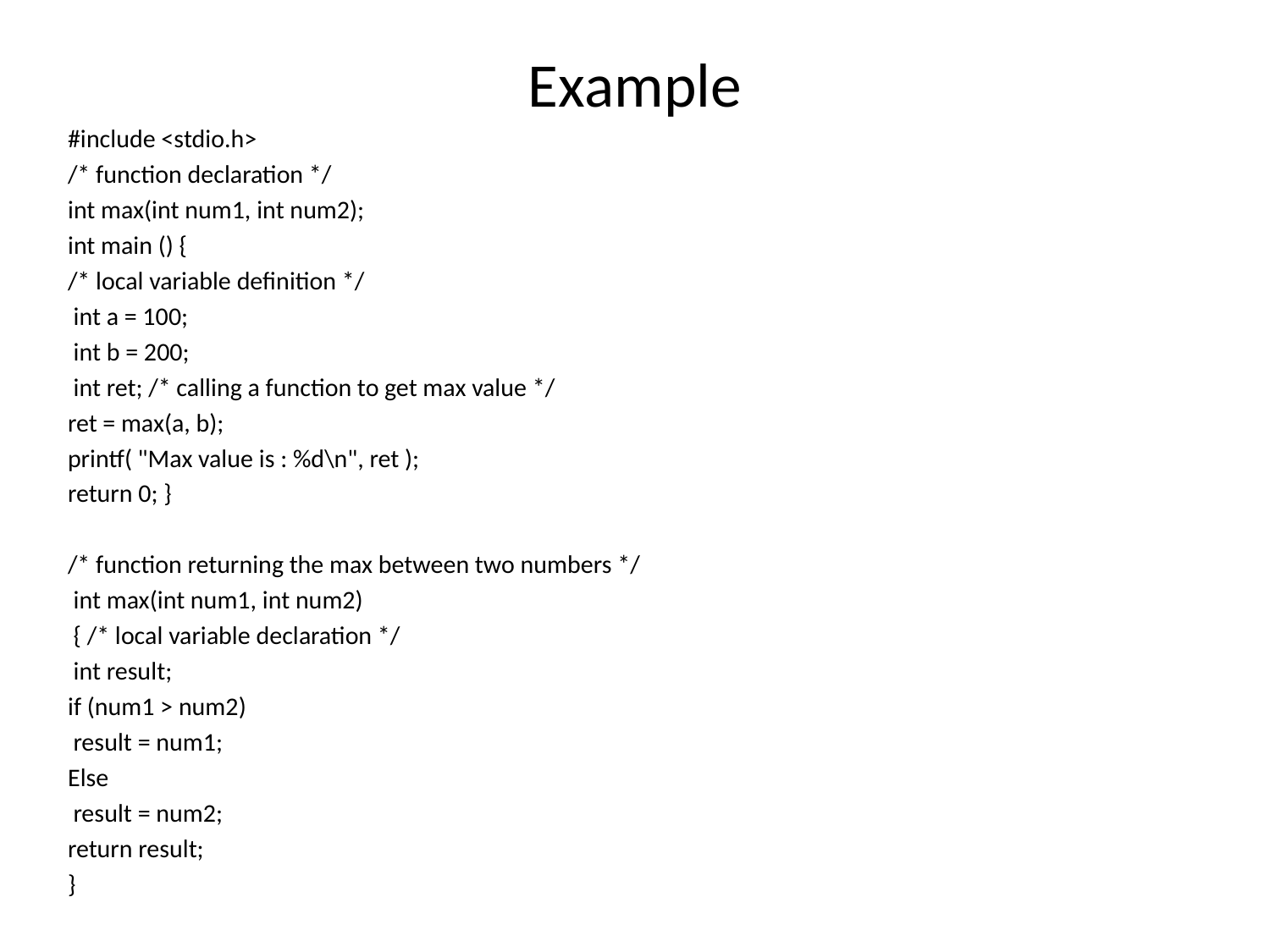

# Example
#include <stdio.h>
/* function declaration */
int max(int num1, int num2);
int main () {
/* local variable definition */
 int a = 100;
 int b = 200;
 int ret; /* calling a function to get max value */
ret = max(a, b);
printf( "Max value is : %d\n", ret );
return 0; }

/* function returning the max between two numbers */
 int max(int num1, int num2)
 { /* local variable declaration */
 int result;
if (num1 > num2)
 result = num1;
Else
 result = num2;
return result;
}